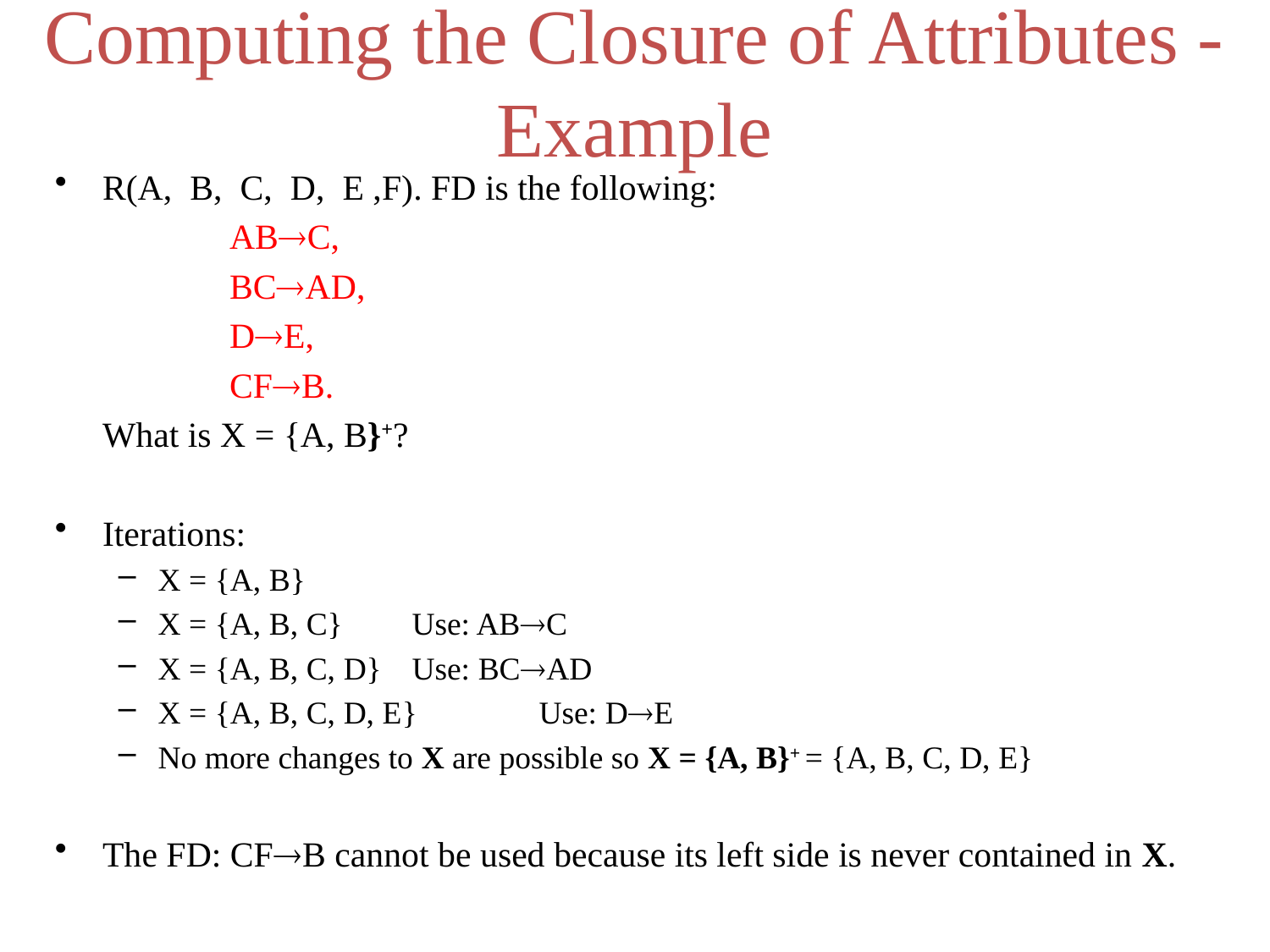

Computing the Closure of Attributes - Example
R(A,  B,  C,  D,  E ,F). FD is the following:
		AB→C,
		BC→AD,
		D→E,
		CF→B.
	What is X = {A, B}+?

Iterations:
X = {A, B}
X = {A, B, C}	Use: AB→C
X = {A, B, C, D}	Use: BC→AD
X = {A, B, C, D, E}	Use: D→E
No more changes to X are possible so X = {A, B}+ = {A, B, C, D, E}

The FD: CF→B cannot be used because its left side is never contained in X.